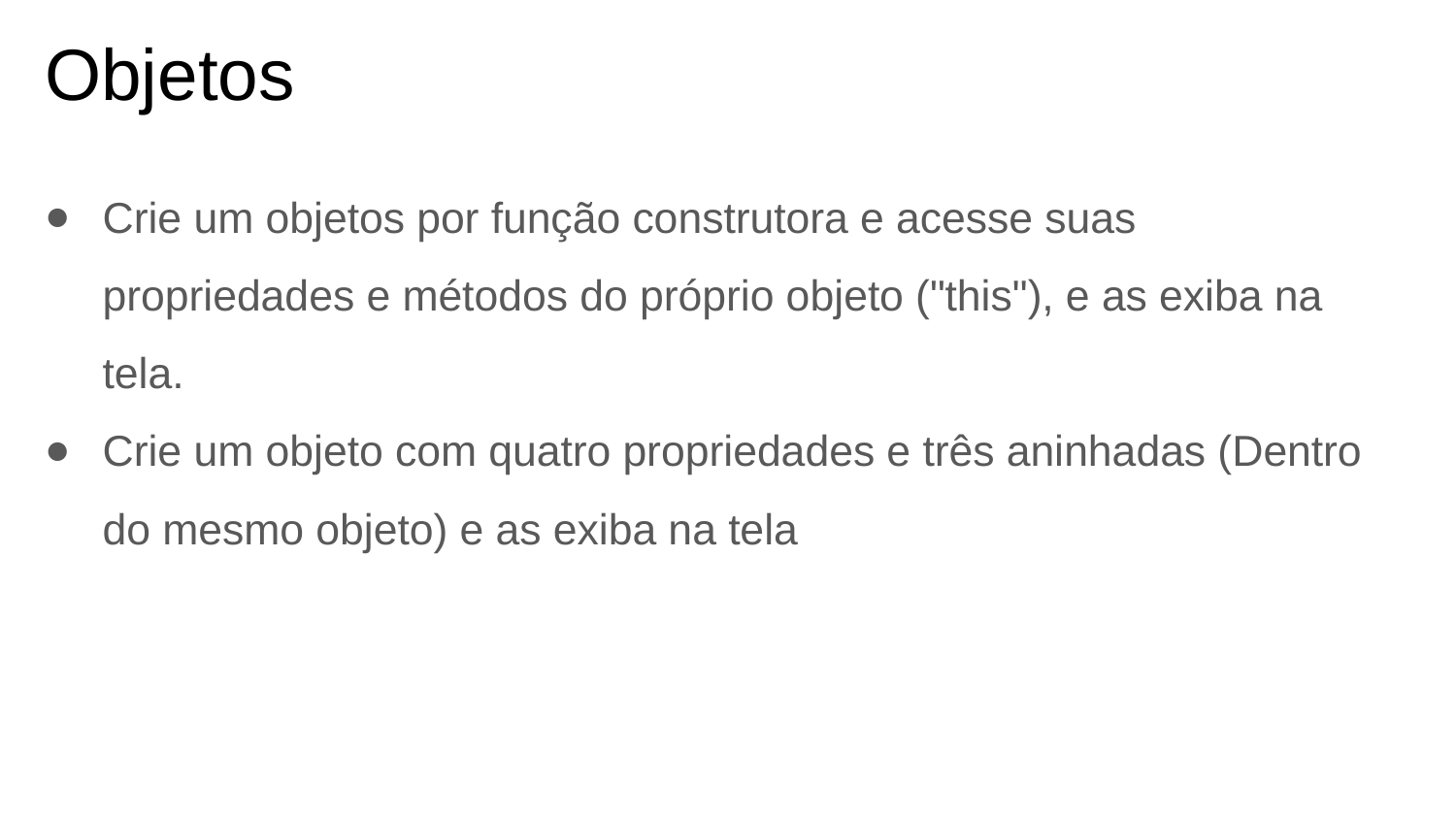

# Objetos
Crie um objetos por função construtora e acesse suas propriedades e métodos do próprio objeto ("this"), e as exiba na tela.
Crie um objeto com quatro propriedades e três aninhadas (Dentro do mesmo objeto) e as exiba na tela